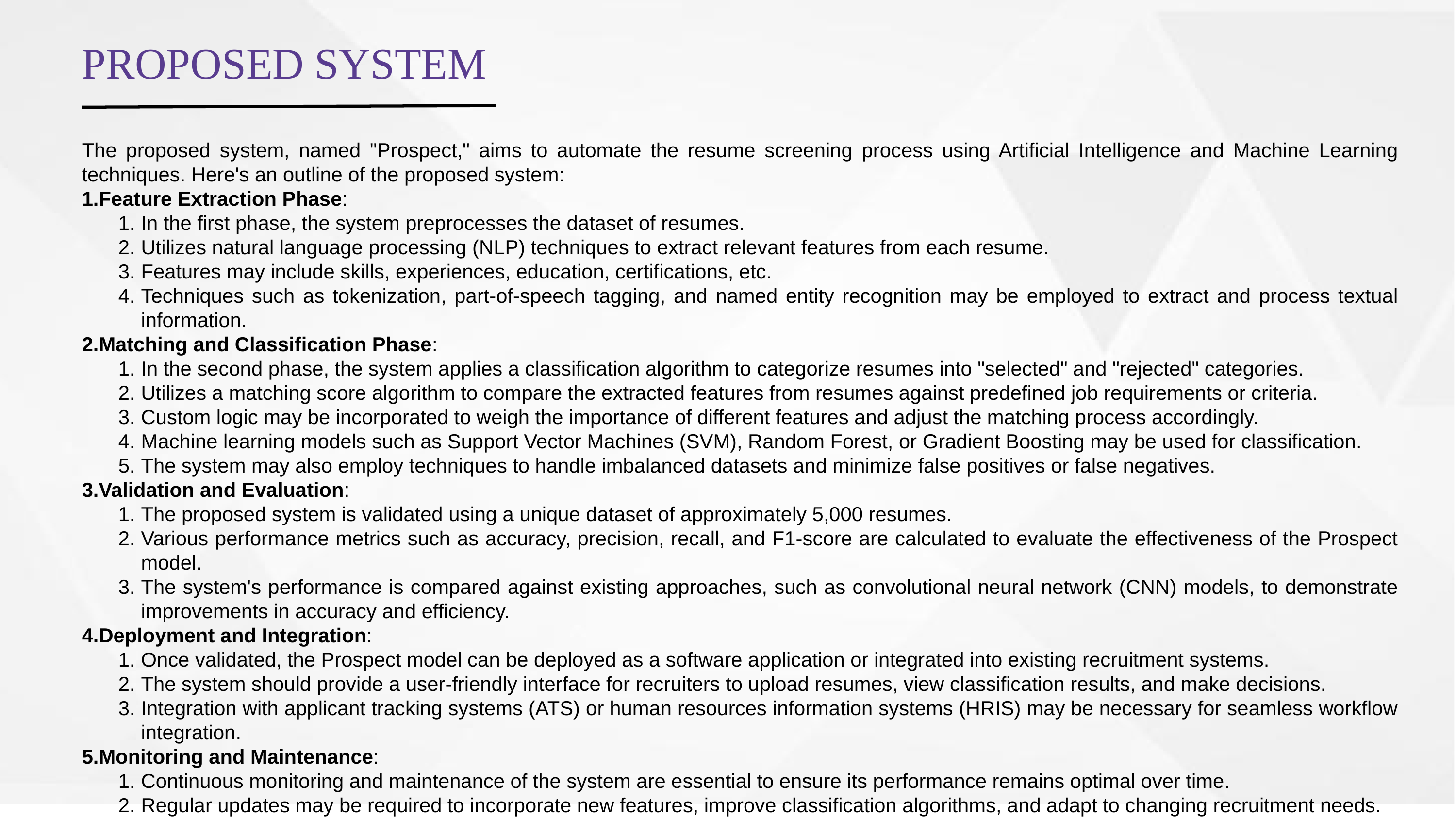

PROPOSED SYSTEM

The proposed system, named "Prospect," aims to automate the resume screening process using Artificial Intelligence and Machine Learning techniques. Here's an outline of the proposed system:
Feature Extraction Phase:
In the first phase, the system preprocesses the dataset of resumes.
Utilizes natural language processing (NLP) techniques to extract relevant features from each resume.
Features may include skills, experiences, education, certifications, etc.
Techniques such as tokenization, part-of-speech tagging, and named entity recognition may be employed to extract and process textual information.
Matching and Classification Phase:
In the second phase, the system applies a classification algorithm to categorize resumes into "selected" and "rejected" categories.
Utilizes a matching score algorithm to compare the extracted features from resumes against predefined job requirements or criteria.
Custom logic may be incorporated to weigh the importance of different features and adjust the matching process accordingly.
Machine learning models such as Support Vector Machines (SVM), Random Forest, or Gradient Boosting may be used for classification.
The system may also employ techniques to handle imbalanced datasets and minimize false positives or false negatives.
Validation and Evaluation:
The proposed system is validated using a unique dataset of approximately 5,000 resumes.
Various performance metrics such as accuracy, precision, recall, and F1-score are calculated to evaluate the effectiveness of the Prospect model.
The system's performance is compared against existing approaches, such as convolutional neural network (CNN) models, to demonstrate improvements in accuracy and efficiency.
Deployment and Integration:
Once validated, the Prospect model can be deployed as a software application or integrated into existing recruitment systems.
The system should provide a user-friendly interface for recruiters to upload resumes, view classification results, and make decisions.
Integration with applicant tracking systems (ATS) or human resources information systems (HRIS) may be necessary for seamless workflow integration.
Monitoring and Maintenance:
Continuous monitoring and maintenance of the system are essential to ensure its performance remains optimal over time.
Regular updates may be required to incorporate new features, improve classification algorithms, and adapt to changing recruitment needs.
Feedback mechanisms may be implemented to gather input from recruiters and adjust the system's parameters based on user feedback.